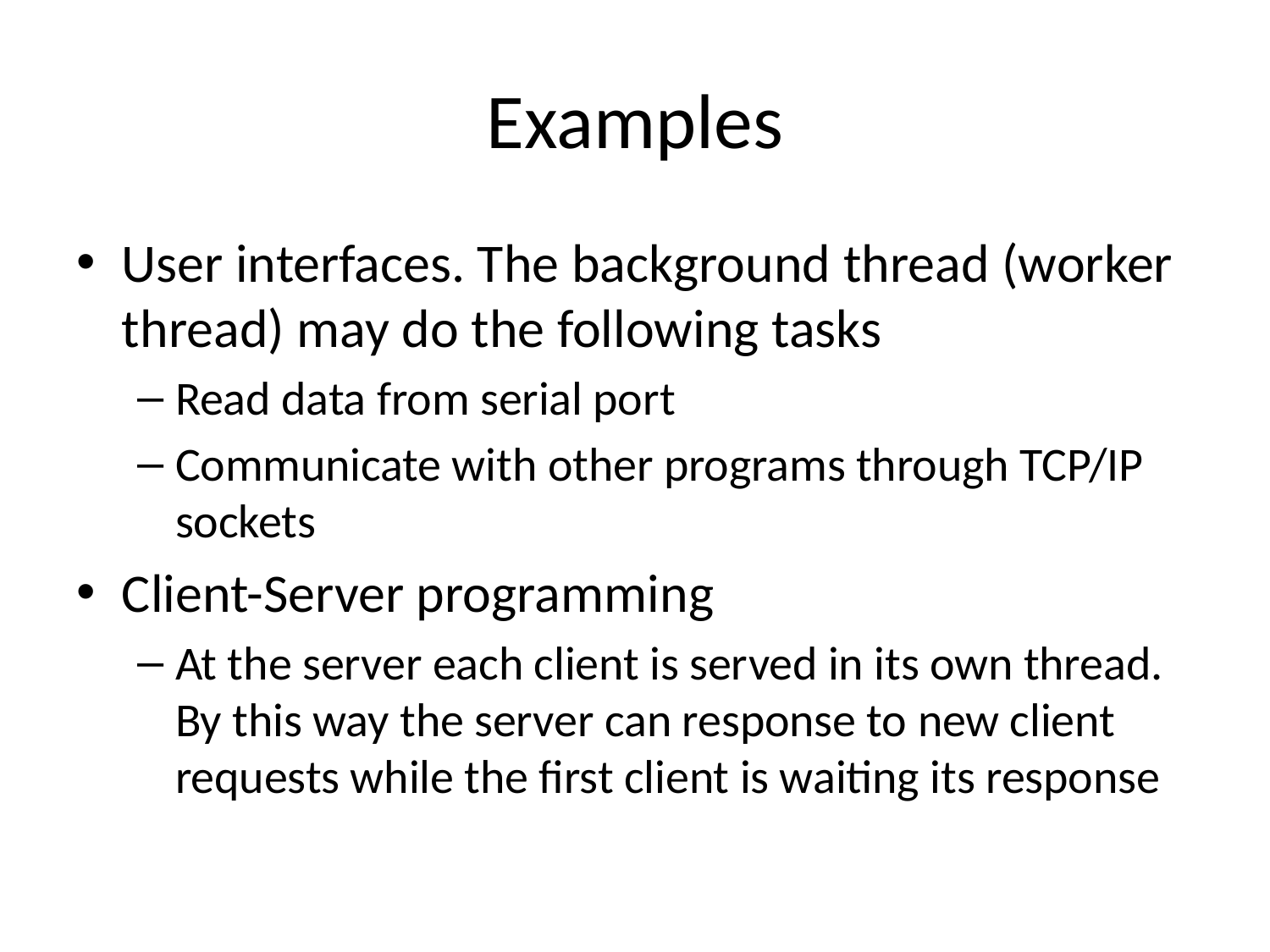

# Examples
User interfaces. The background thread (worker thread) may do the following tasks
Read data from serial port
Communicate with other programs through TCP/IP sockets
Client-Server programming
At the server each client is served in its own thread. By this way the server can response to new client requests while the first client is waiting its response